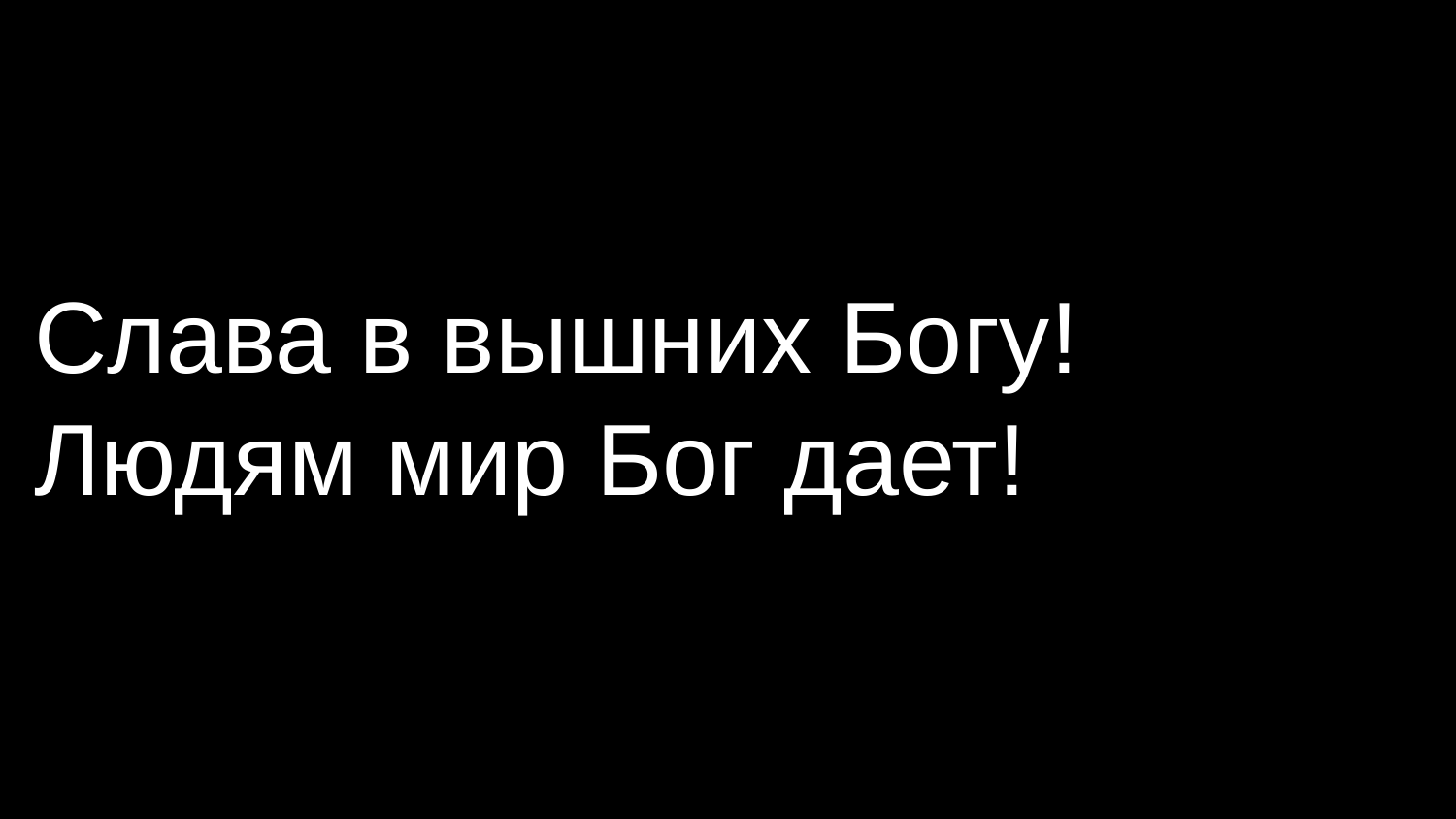

# Слава в вышних Богу! Людям мир Бог дает!